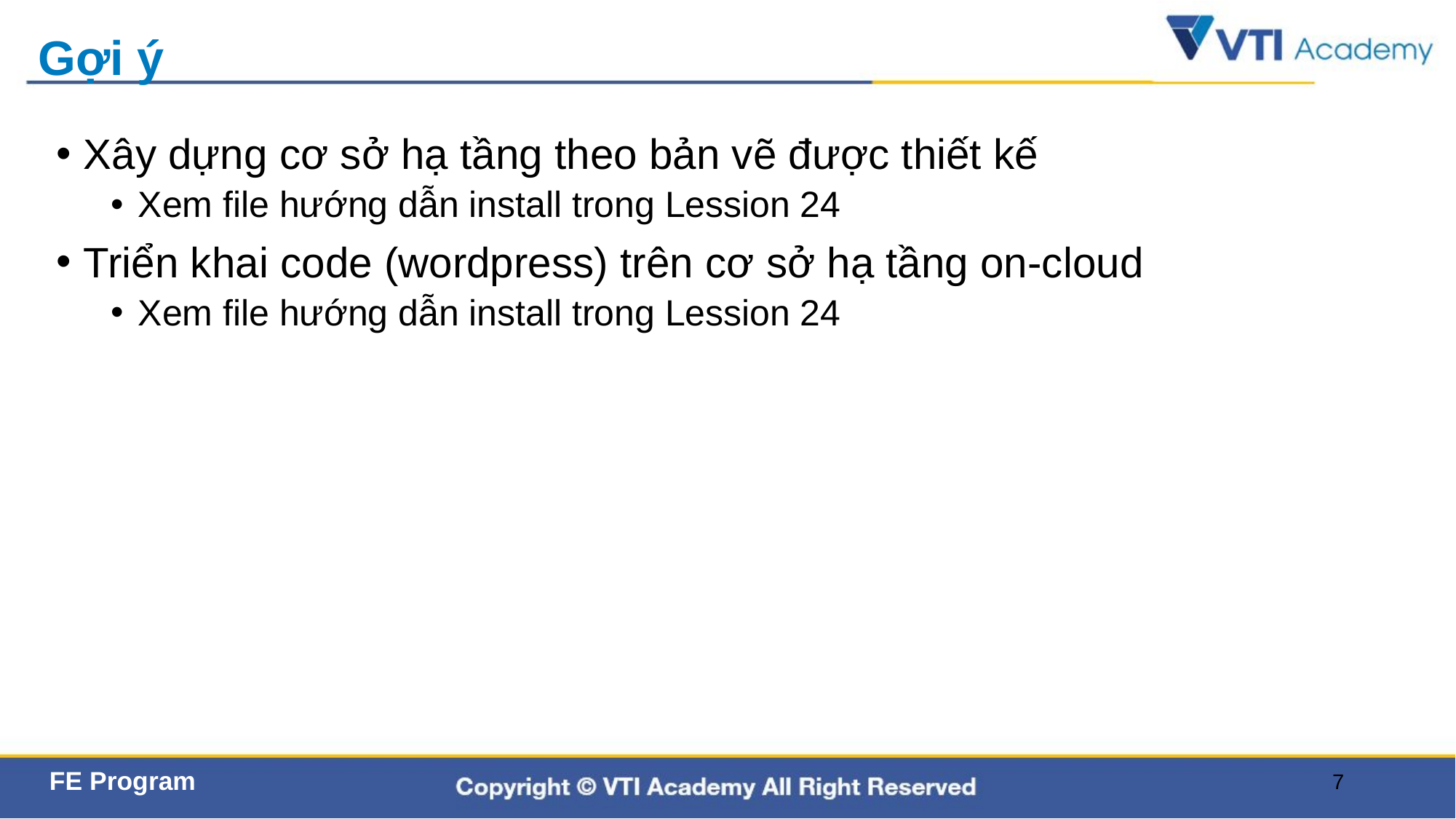

# Gợi ý
Xây dựng cơ sở hạ tầng theo bản vẽ được thiết kế
Xem file hướng dẫn install trong Lession 24
Triển khai code (wordpress) trên cơ sở hạ tầng on-cloud
Xem file hướng dẫn install trong Lession 24

7